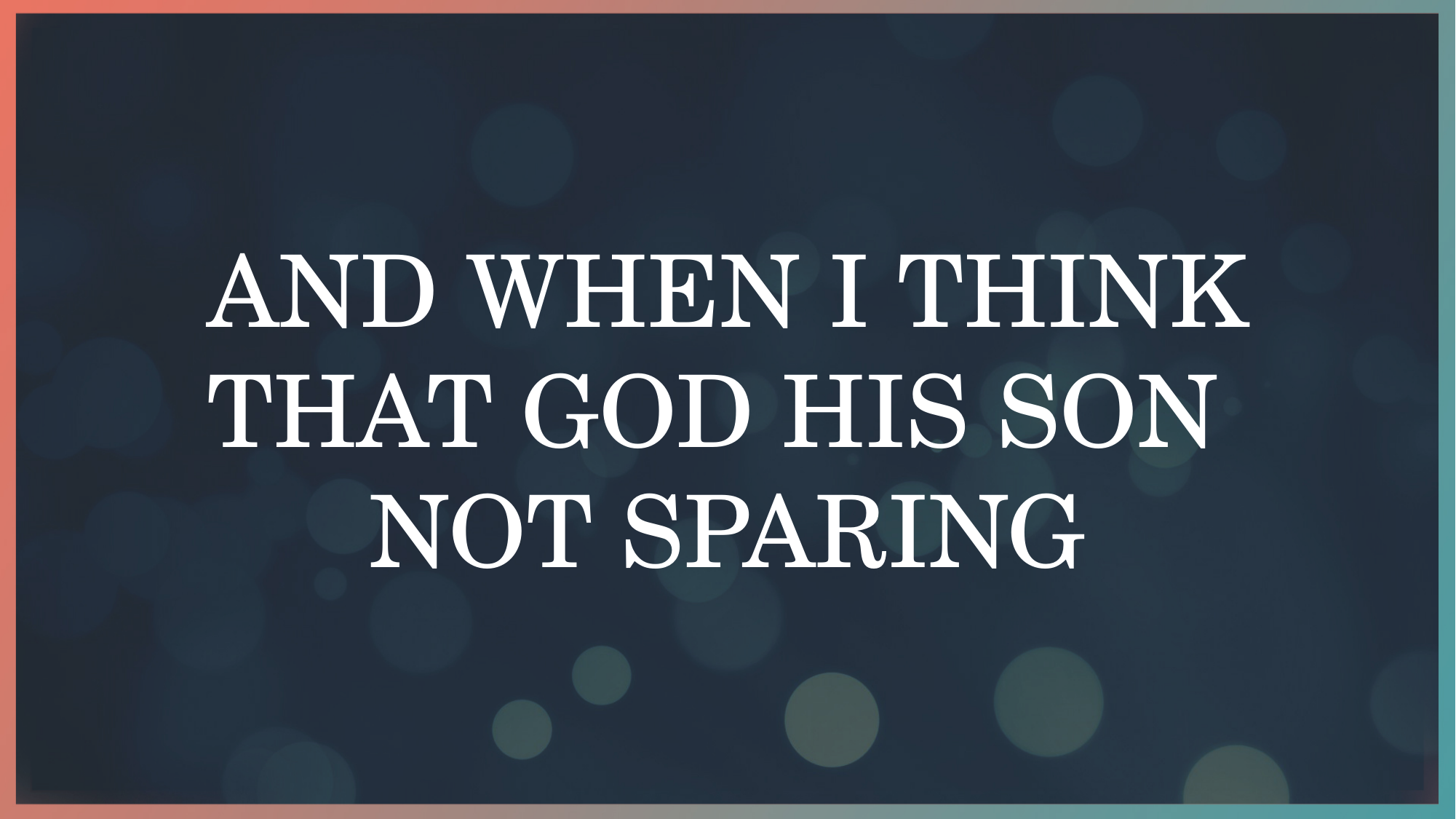

AND WHEN I THINK
THAT GOD HIS SON
NOT SPARING